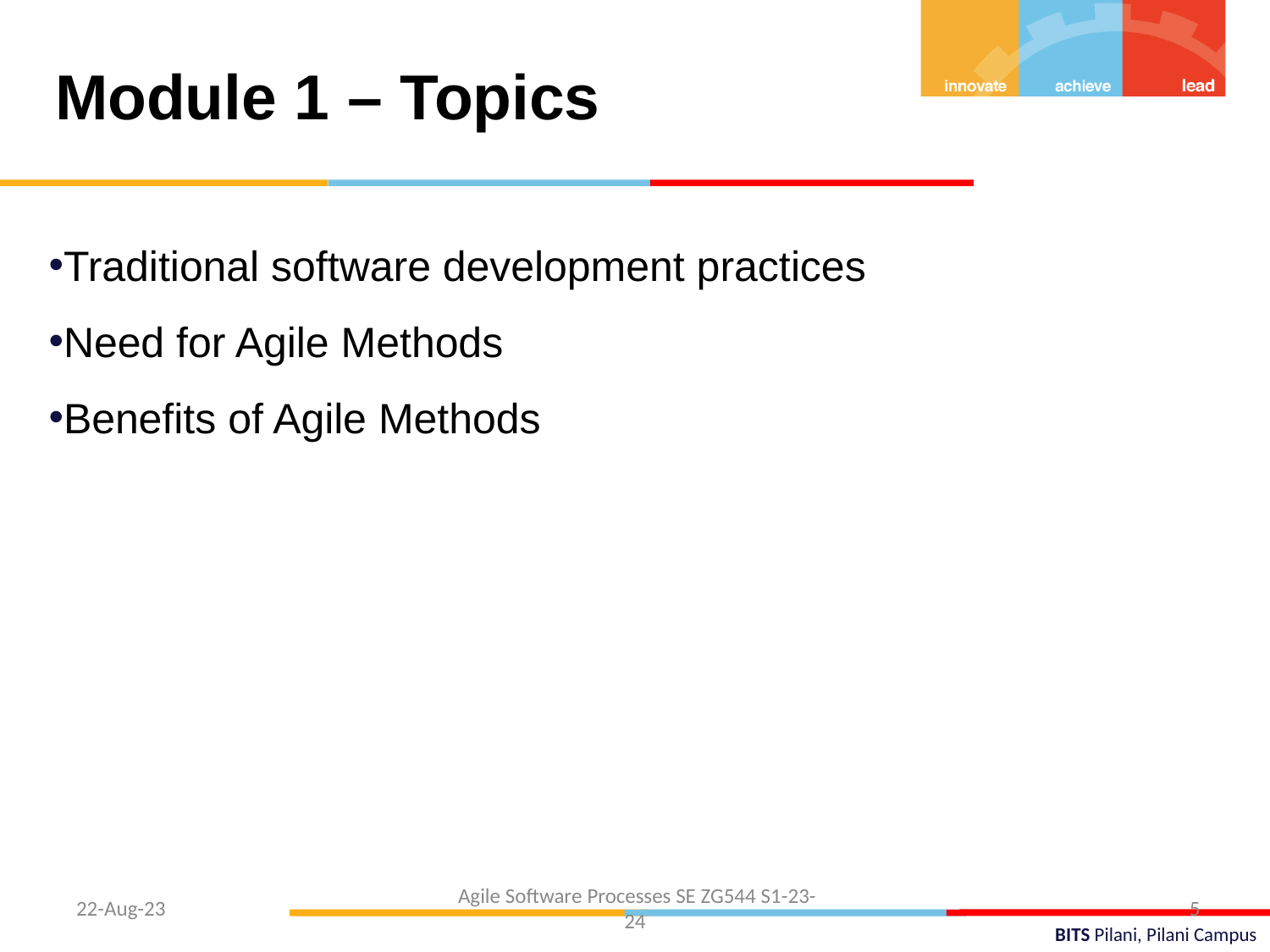

Module 1 – Topics
Traditional software development practices
Need for Agile Methods
Benefits of Agile Methods
 Agile Software Processes SE ZG544 S1-23-24
22-Aug-23
5